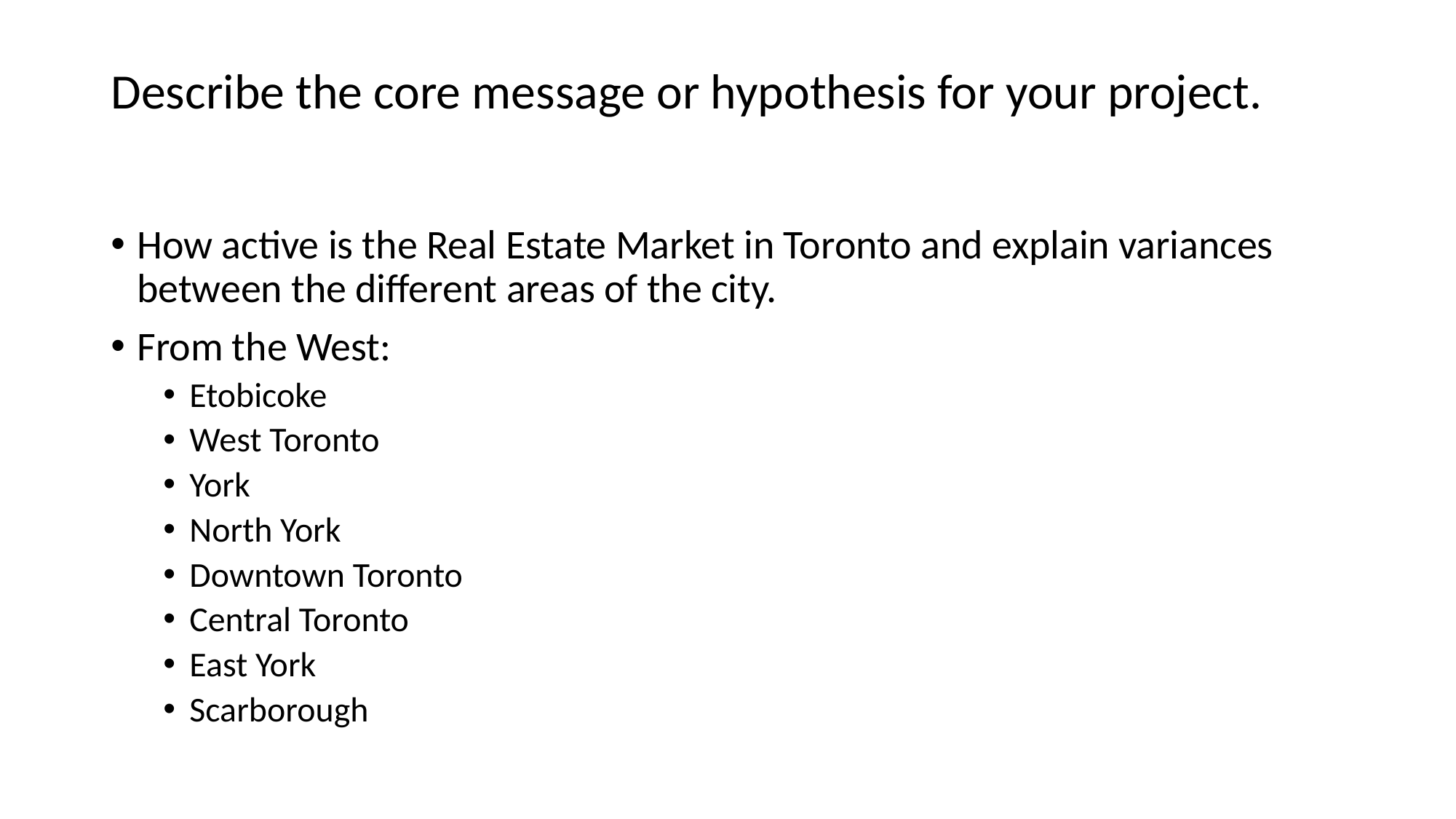

# Describe the core message or hypothesis for your project.
How active is the Real Estate Market in Toronto and explain variances between the different areas of the city.
From the West:
Etobicoke
West Toronto
York
North York
Downtown Toronto
Central Toronto
East York
Scarborough